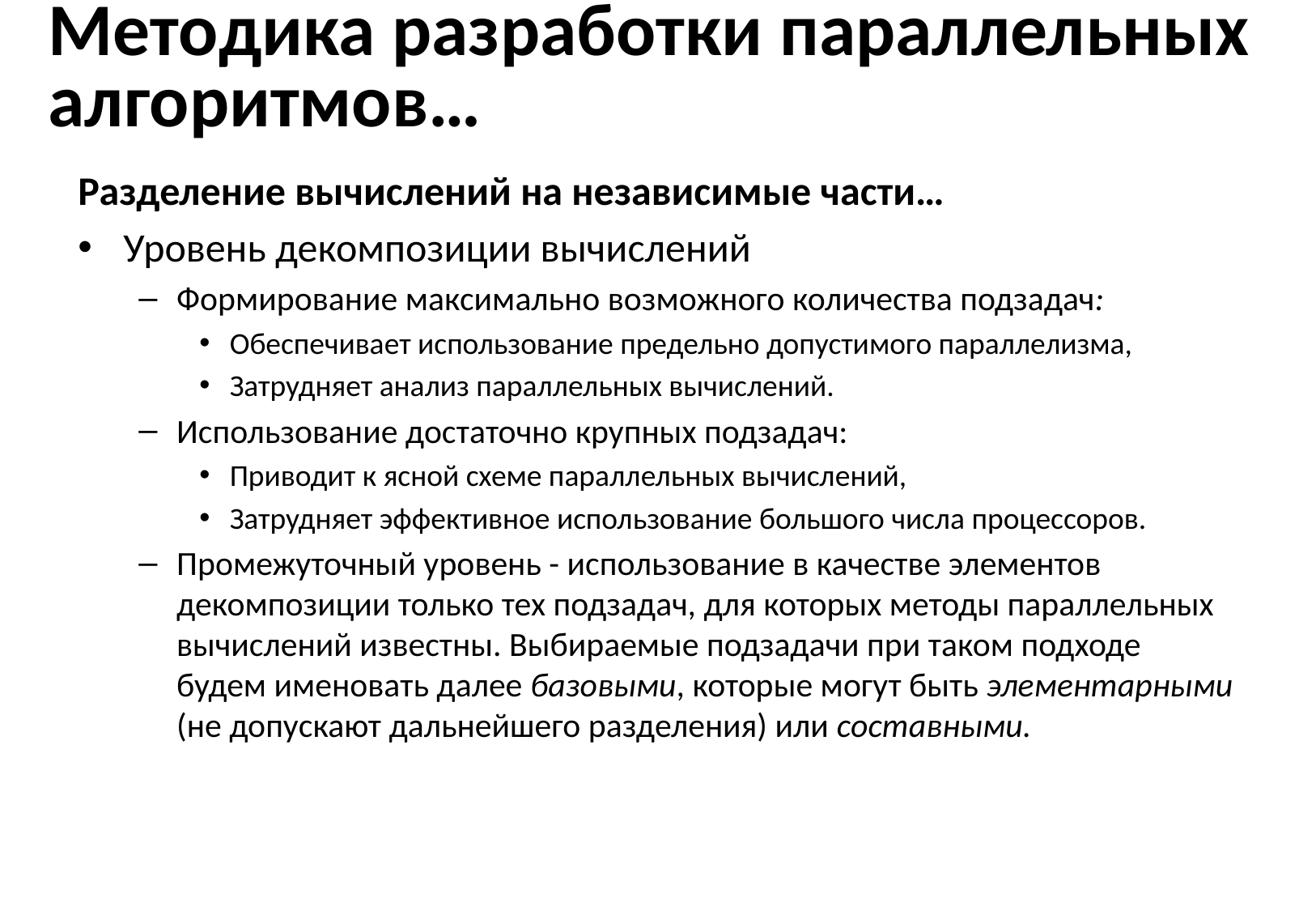

# Методика разработки параллельных алгоритмов…
Разделение вычислений на независимые части…
Уровень декомпозиции вычислений
Формирование максимально возможного количества подзадач:
Обеспечивает использование предельно допустимого параллелизма,
Затрудняет анализ параллельных вычислений.
Использование достаточно крупных подзадач:
Приводит к ясной схеме параллельных вычислений,
Затрудняет эффективное использование большого числа процессоров.
Промежуточный уровень - использование в качестве элементов декомпозиции только тех подзадач, для которых методы параллельных вычислений известны. Выбираемые подзадачи при таком подходе будем именовать далее базовыми, которые могут быть элементарными (не допускают дальнейшего разделения) или составными.